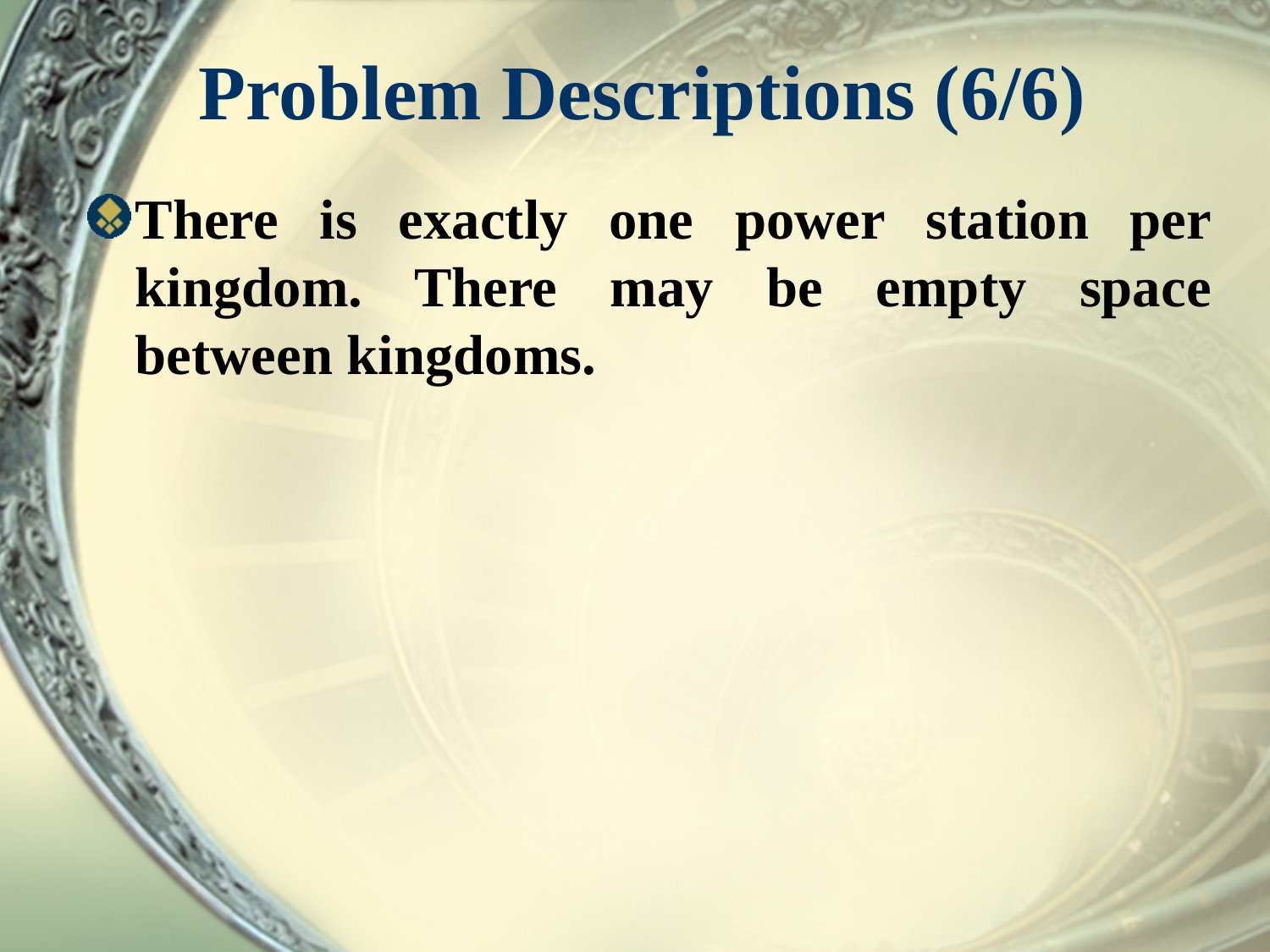

# Problem Descriptions (6/6)
There is exactly one power station per kingdom. There may be empty space between kingdoms.